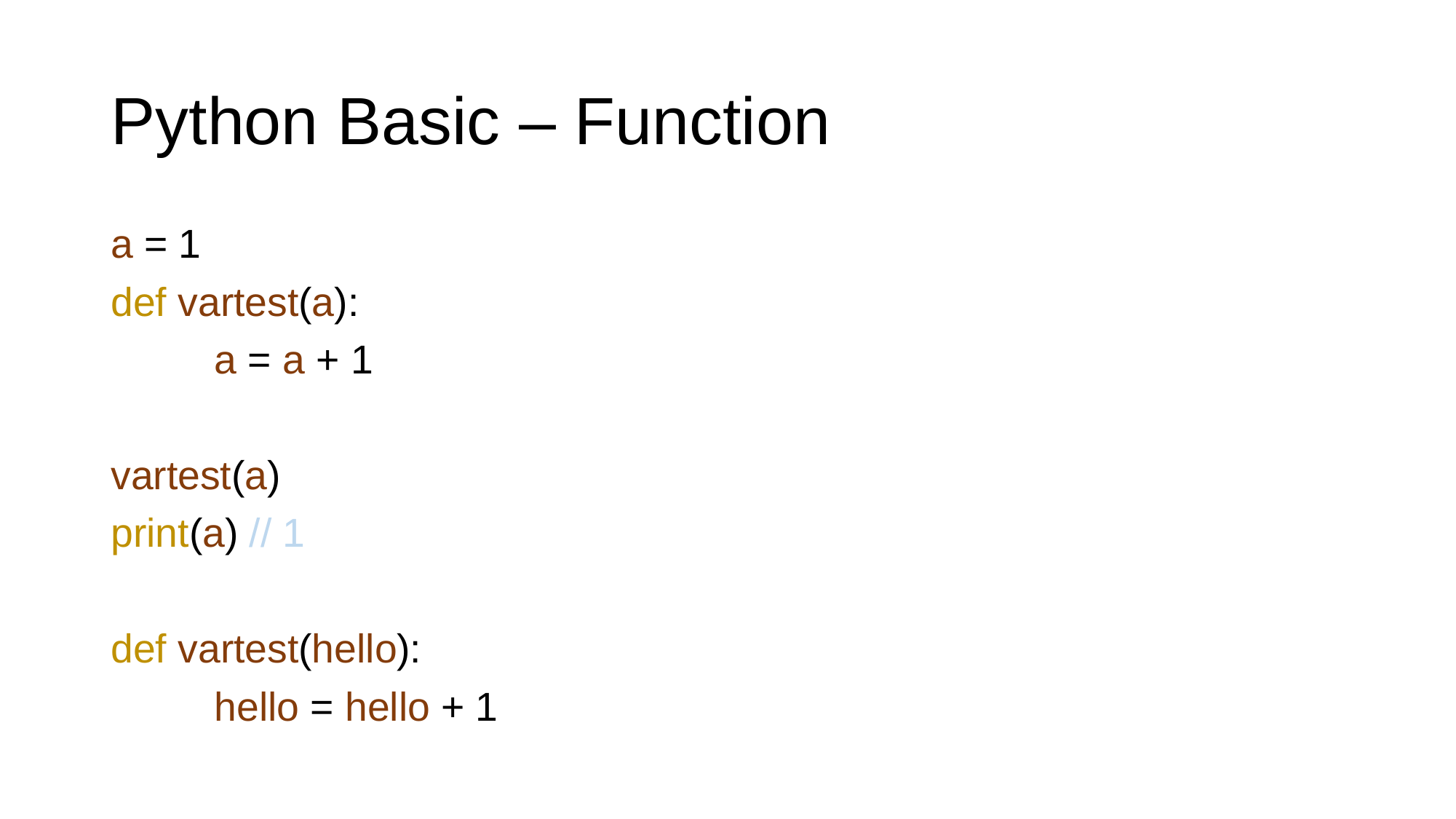

# Python Basic – Function
a = 1
def vartest(a):
	a = a + 1

vartest(a)
print(a) // 1

def vartest(hello):
	hello = hello + 1